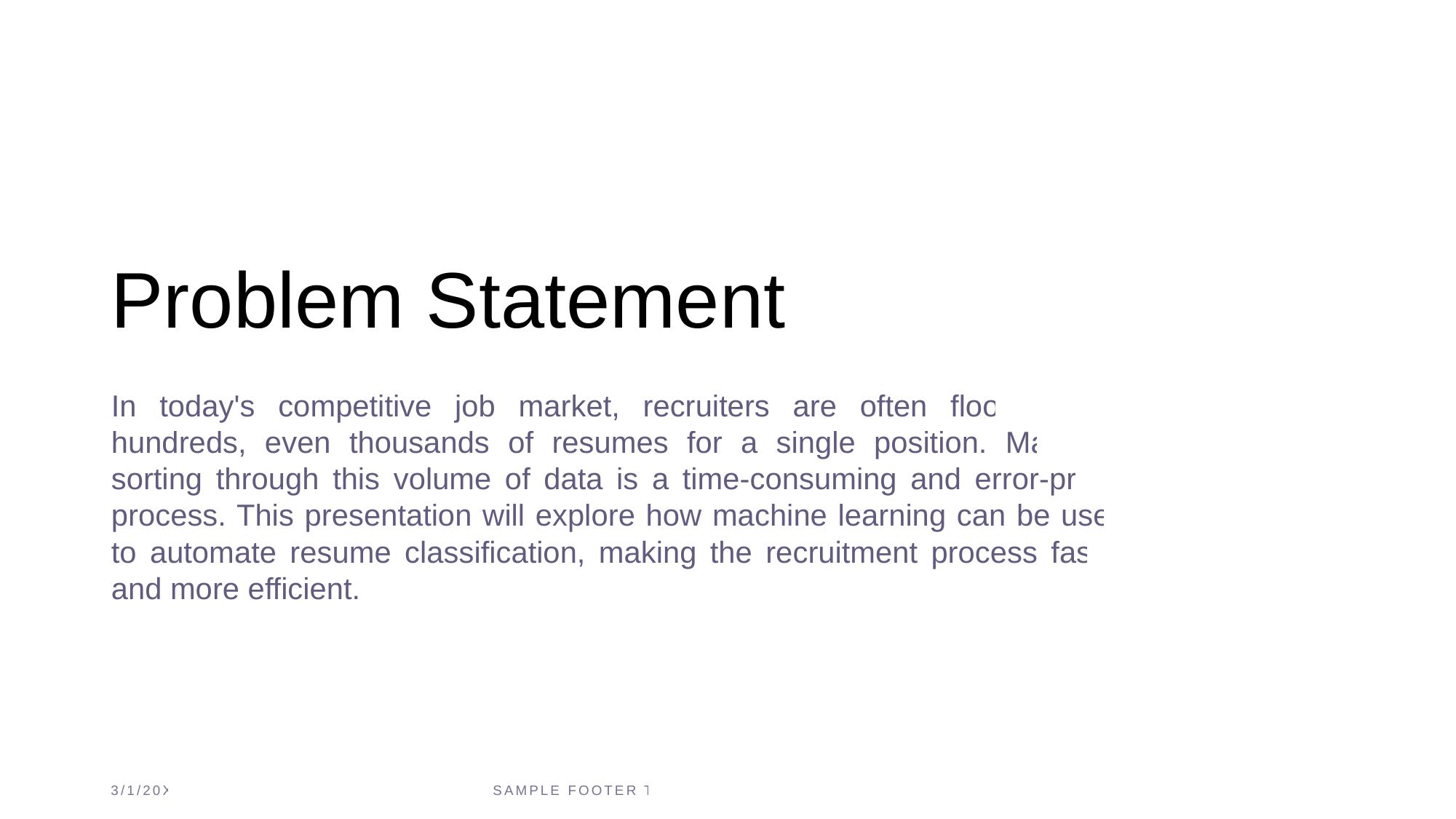

# Problem Statement
In today's competitive job market, recruiters are often flooded with hundreds, even thousands of resumes for a single position. Manually sorting through this volume of data is a time-consuming and error-prone process. This presentation will explore how machine learning can be used to automate resume classification, making the recruitment process faster and more efficient.
3/1/20XX
SAMPLE FOOTER TEXT
3